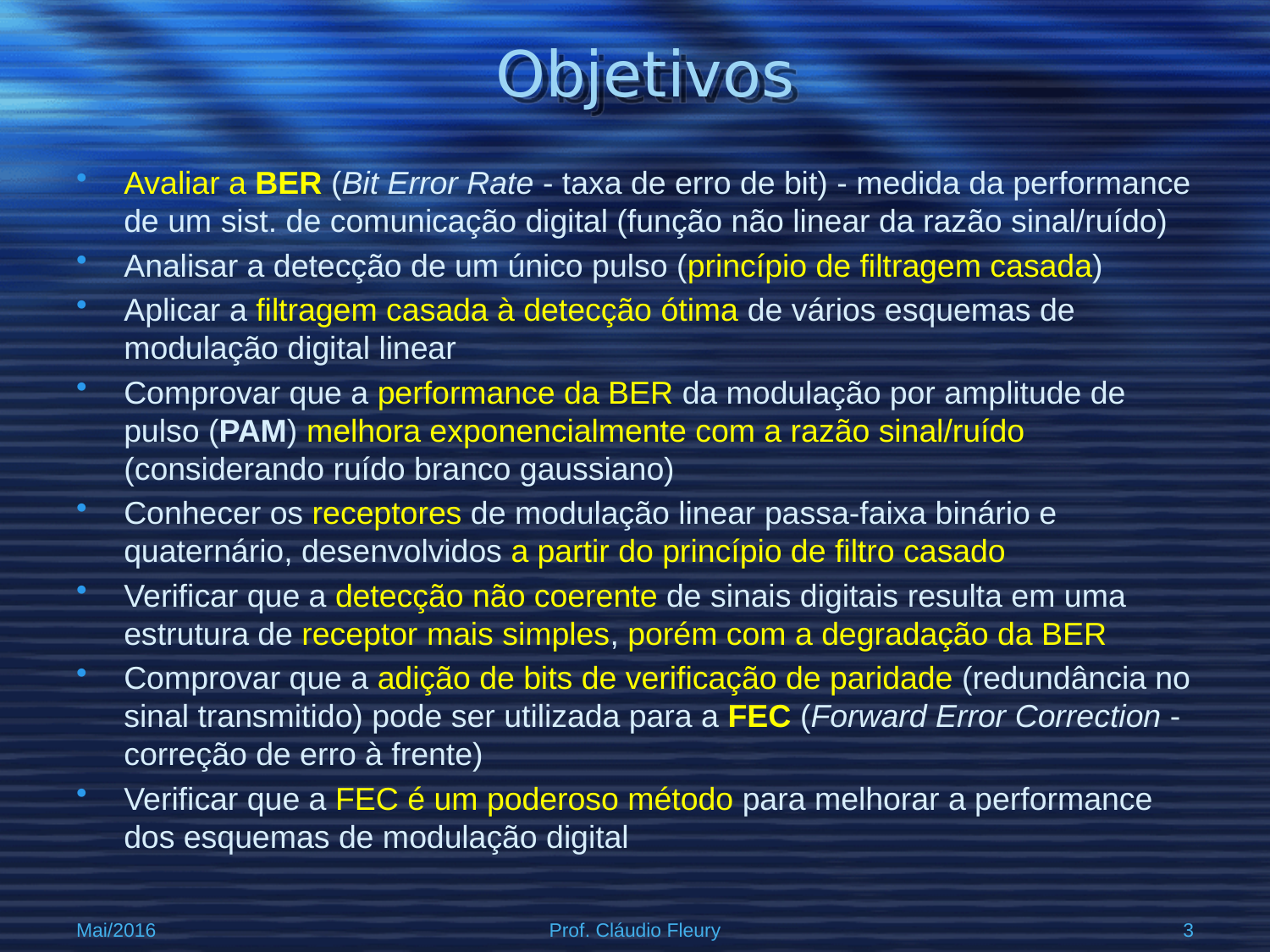

# Objetivos
Avaliar a BER (Bit Error Rate - taxa de erro de bit) - medida da performance de um sist. de comunicação digital (função não linear da razão sinal/ruído)
Analisar a detecção de um único pulso (princípio de filtragem casada)
Aplicar a filtragem casada à detecção ótima de vários esquemas de modulação digital linear
Comprovar que a performance da BER da modulação por amplitude de pulso (PAM) melhora exponencialmente com a razão sinal/ruído (considerando ruído branco gaussiano)
Conhecer os receptores de modulação linear passa-faixa binário e quaternário, desenvolvidos a partir do princípio de filtro casado
Verificar que a detecção não coerente de sinais digitais resulta em uma estrutura de receptor mais simples, porém com a degradação da BER
Comprovar que a adição de bits de verificação de paridade (redundância no sinal transmitido) pode ser utilizada para a FEC (Forward Error Correction - correção de erro à frente)
Verificar que a FEC é um poderoso método para melhorar a performance dos esquemas de modulação digital
Mai/2016
Prof. Cláudio Fleury
3